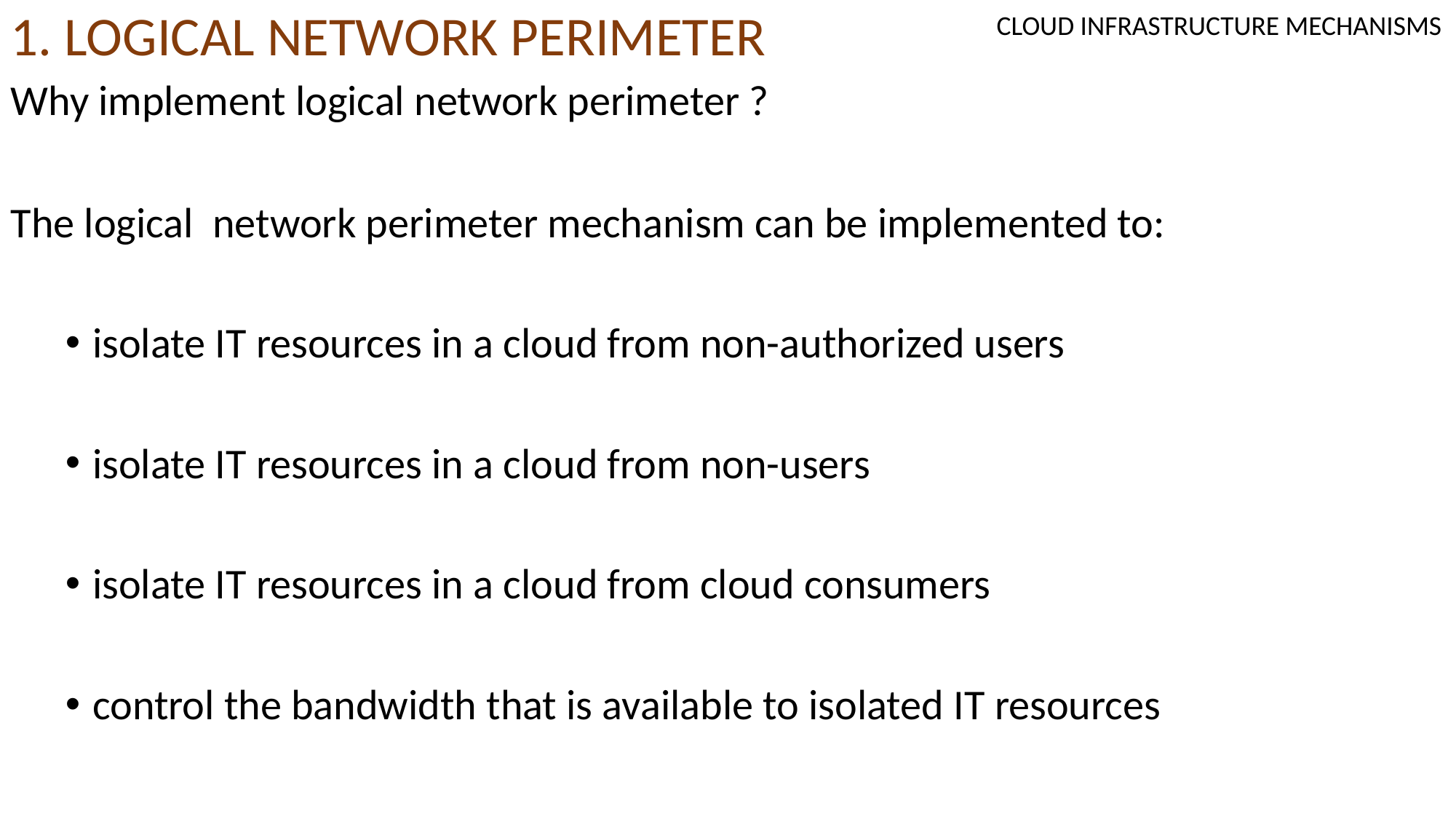

# 1. LOGICAL NETWORK PERIMETER
CLOUD INFRASTRUCTURE MECHANISMS
Why implement logical network perimeter ?

The logical  network perimeter mechanism can be implemented to:

isolate IT resources in a cloud from non-authorized users

isolate IT resources in a cloud from non-users

isolate IT resources in a cloud from cloud consumers

control the bandwidth that is available to isolated IT resources